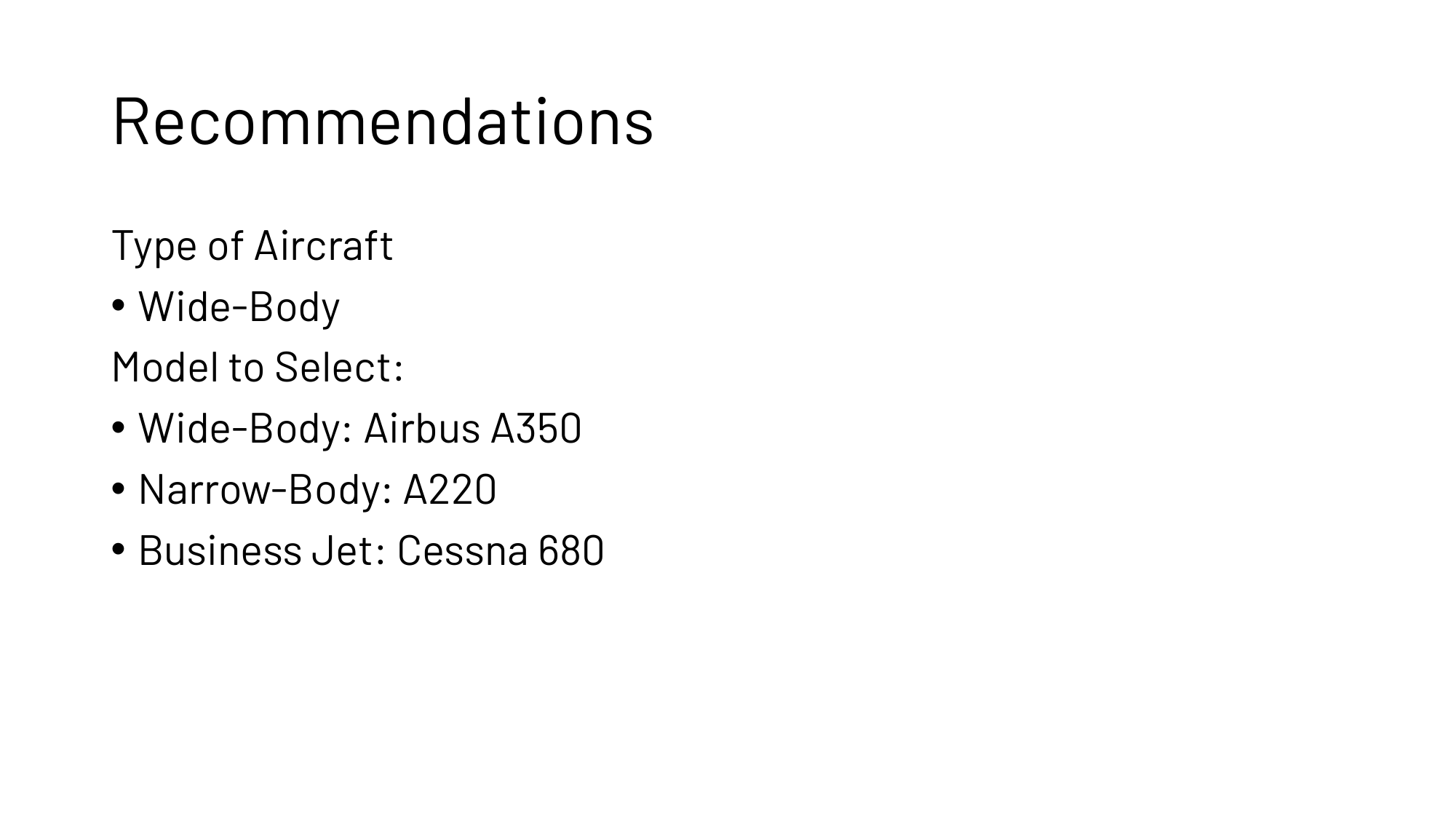

# Recommendations
Type of Aircraft
Wide-Body
Model to Select:
Wide-Body: Airbus A350
Narrow-Body: A220
Business Jet: Cessna 680